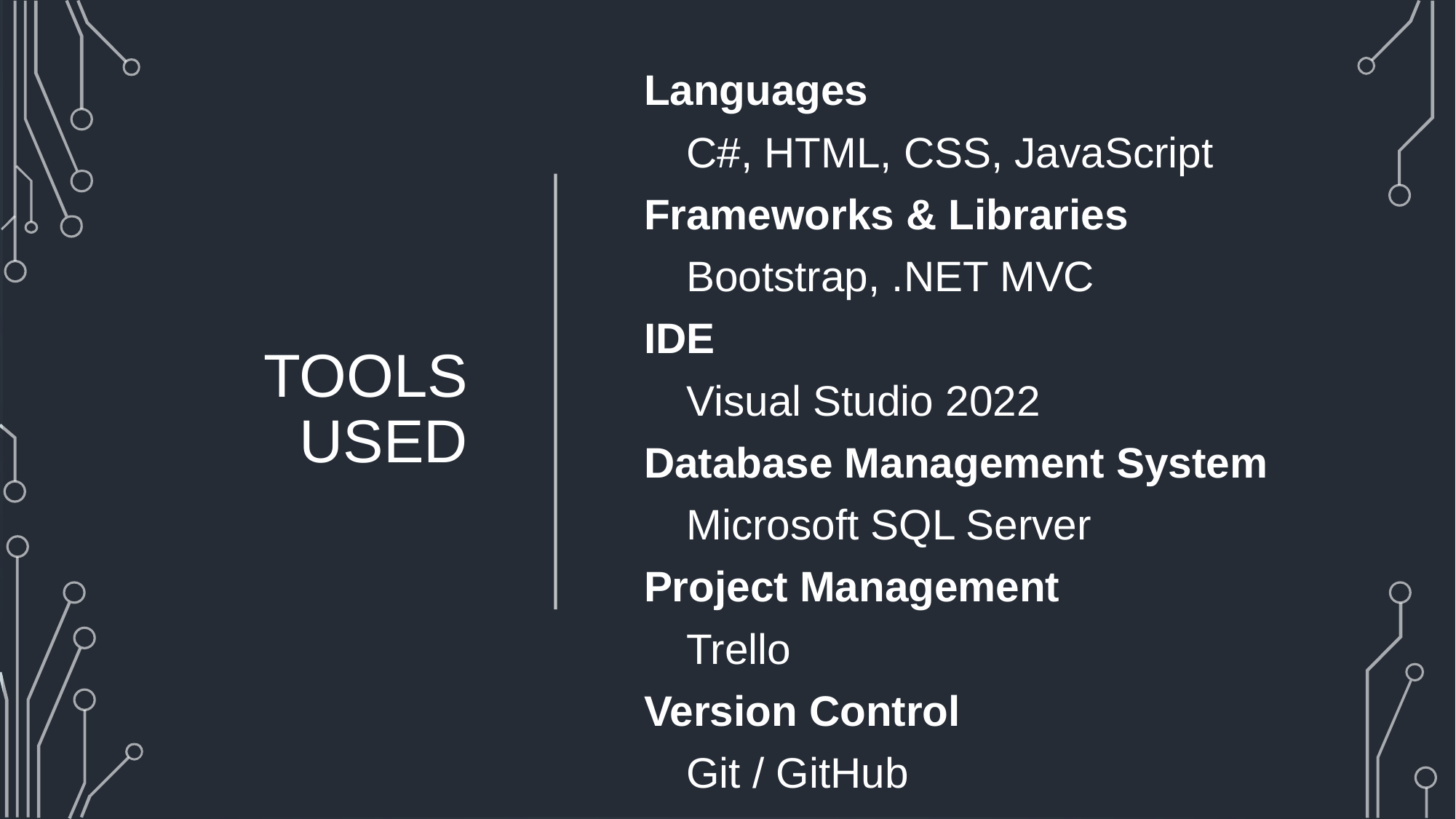

Languages
	C#, HTML, CSS, JavaScript
Frameworks & Libraries
	Bootstrap, .NET MVC
IDE
	Visual Studio 2022
Database Management System
	Microsoft SQL Server
Project Management
	Trello
Version Control
	Git / GitHub

# Tools Used